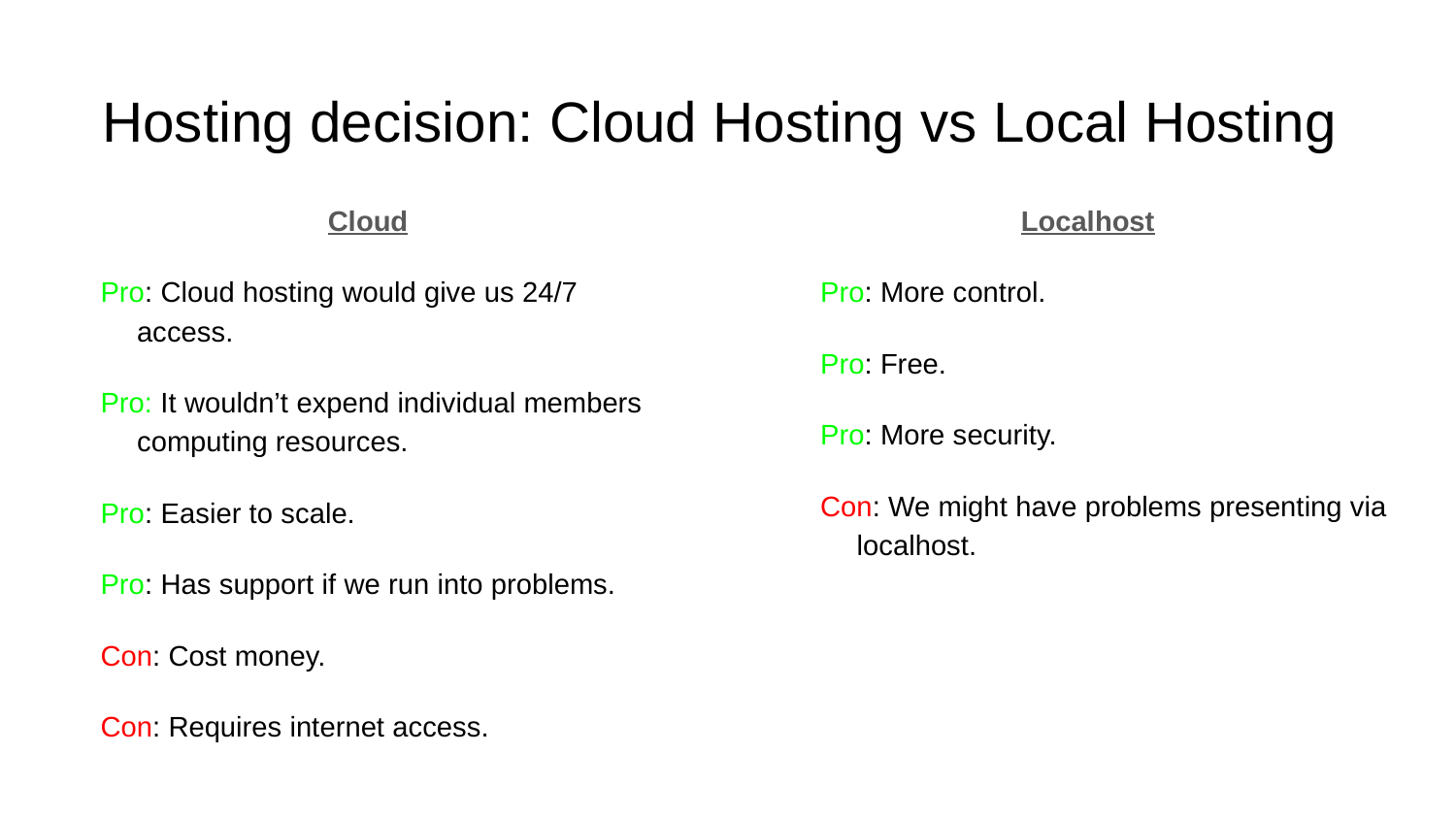

# Hosting decision: Cloud Hosting vs Local Hosting
Cloud
Pro: Cloud hosting would give us 24/7 access.
Pro: It wouldn’t expend individual members computing resources.
Pro: Easier to scale.
Pro: Has support if we run into problems.
Con: Cost money.
Con: Requires internet access.
Localhost
Pro: More control.
Pro: Free.
Pro: More security.
Con: We might have problems presenting via localhost.